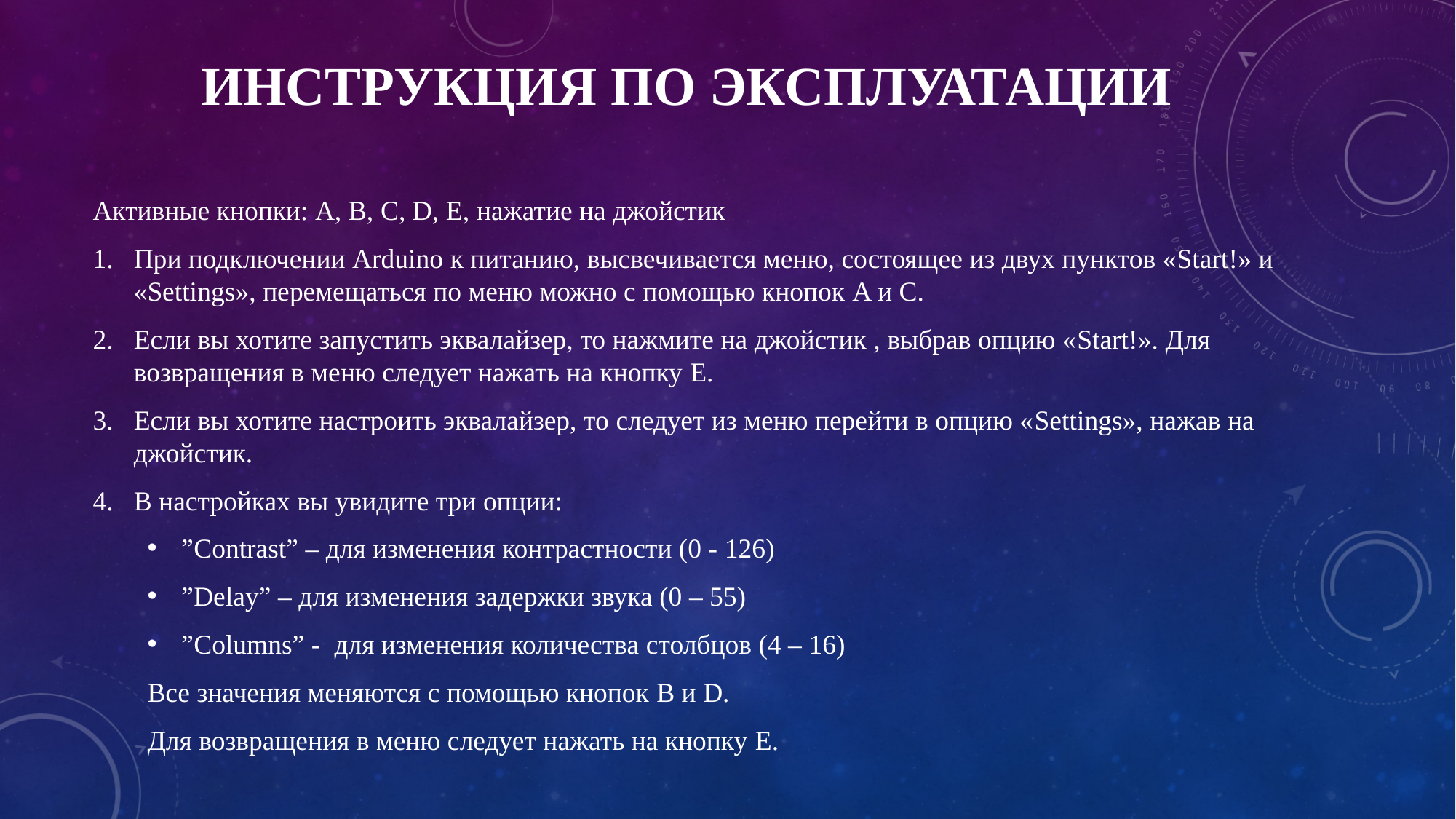

# Инструкция по эксплуатации
Активные кнопки: A, B, C, D, E, нажатие на джойстик
При подключении Arduino к питанию, высвечивается меню, состоящее из двух пунктов «Start!» и «Settings», перемещаться по меню можно с помощью кнопок A и C.
Если вы хотите запустить эквалайзер, то нажмите на джойстик , выбрав опцию «Start!». Для возвращения в меню следует нажать на кнопку E.
Если вы хотите настроить эквалайзер, то следует из меню перейти в опцию «Settings», нажав на джойстик.
В настройках вы увидите три опции:
”Contrast” – для изменения контрастности (0 - 126)
”Delay” – для изменения задержки звука (0 – 55)
”Columns” -  для изменения количества столбцов (4 – 16)
Все значения меняются с помощью кнопок B и D.
Для возвращения в меню следует нажать на кнопку E.